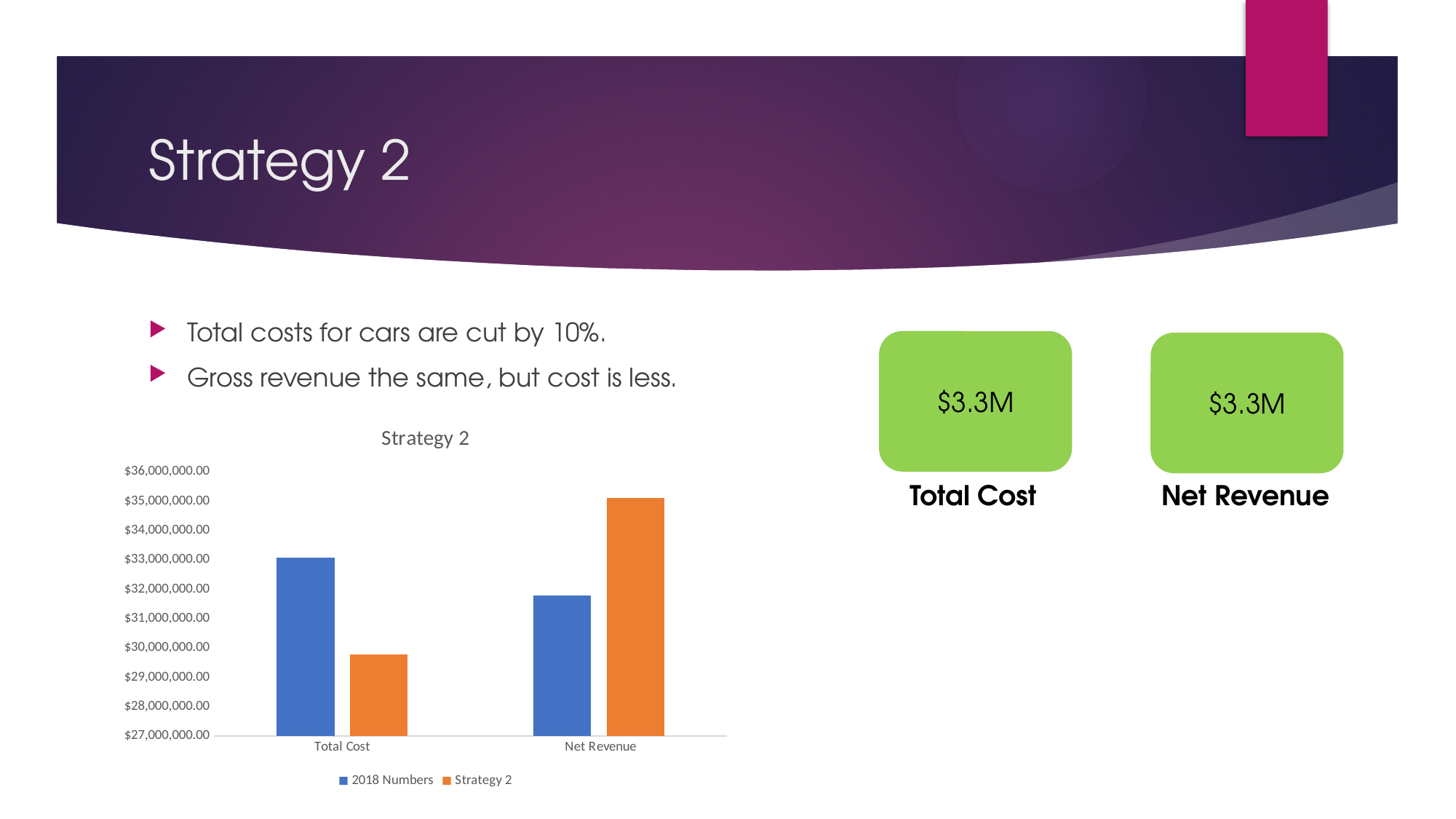

# Strategy 2
Total costs for cars are cut by 10%.
Gross revenue the same, but cost is less.

$3.3M
$3.3M

### Chart: Strategy 2

| Category |  |  |
|---|---|---|
| Total Cost | 33076688.639999952 | 29769019.775999956 |
|  Net Revenue | 31792721.632693898 | 35100390.496693894 |
Total Cost
Net Revenue